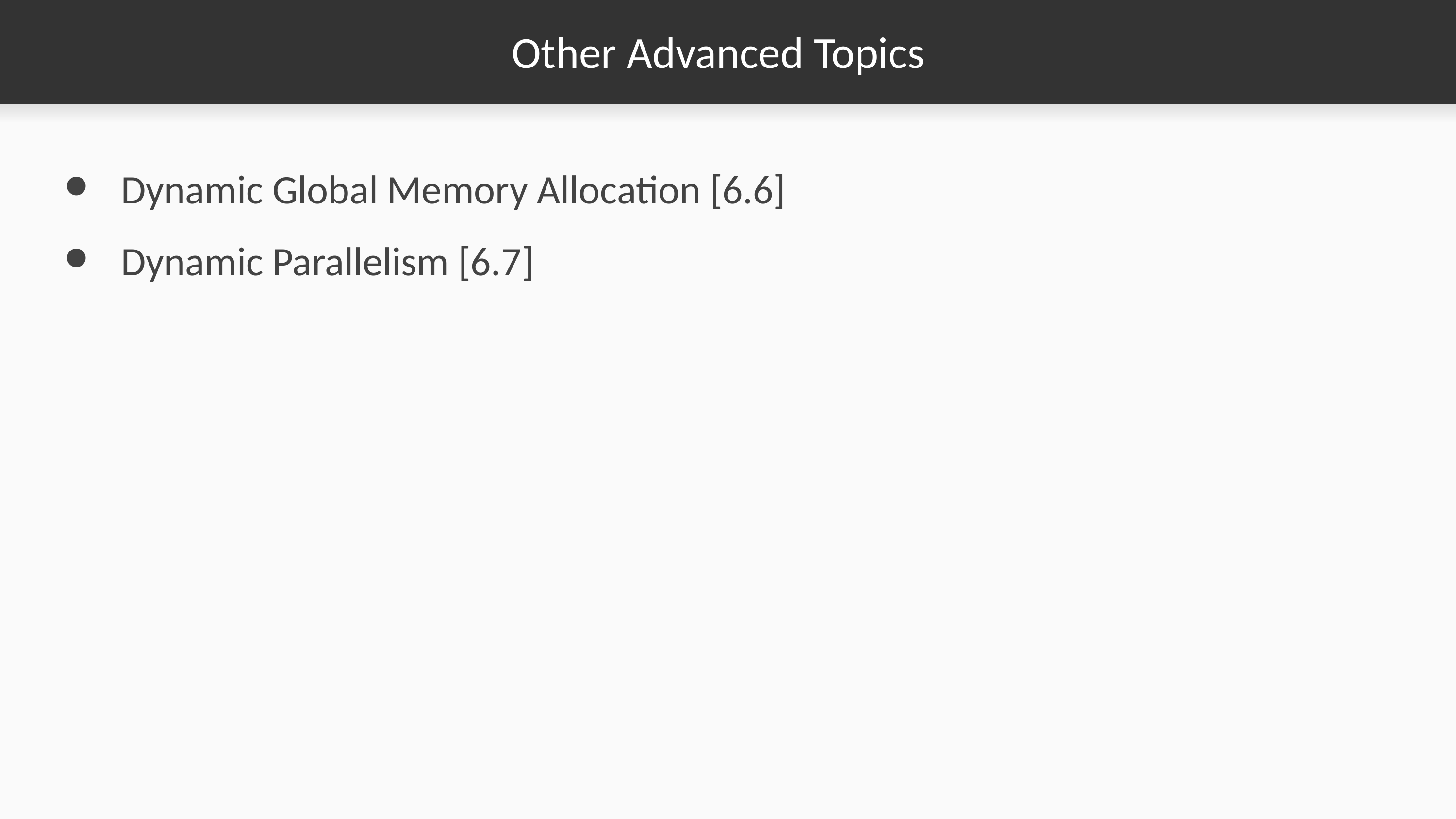

# Other Advanced Topics
Dynamic Global Memory Allocation [6.6]
Dynamic Parallelism [6.7]